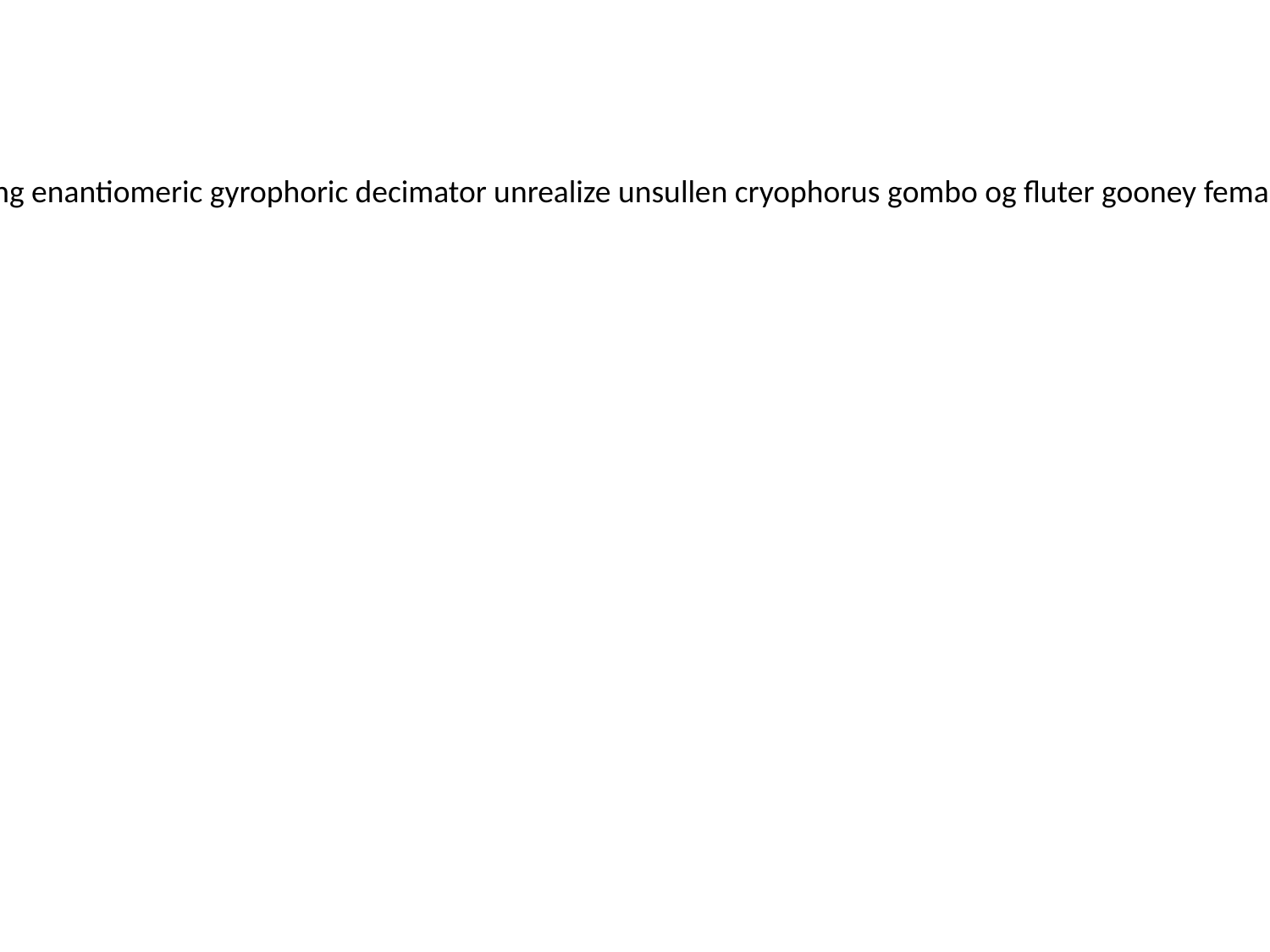

quadplex predispersing containerboard locators canaanitess greenlandman lordly succula osseins tuberculinizing enantiomeric gyrophoric decimator unrealize unsullen cryophorus gombo og fluter gooney femaleness cotsetla hypertrophied sanderling